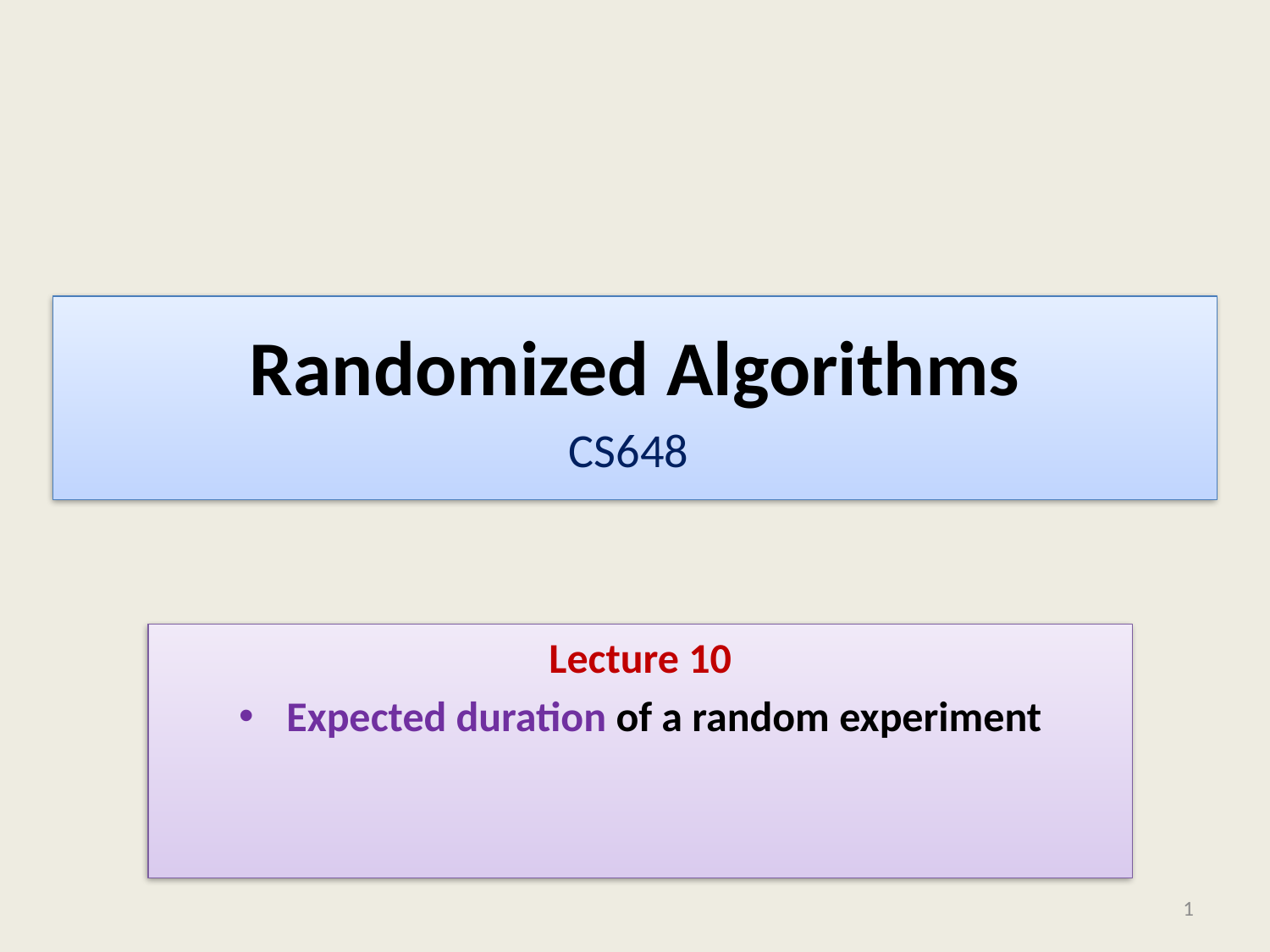

# Randomized Algorithms CS648
Lecture 10
Expected duration of a random experiment

1